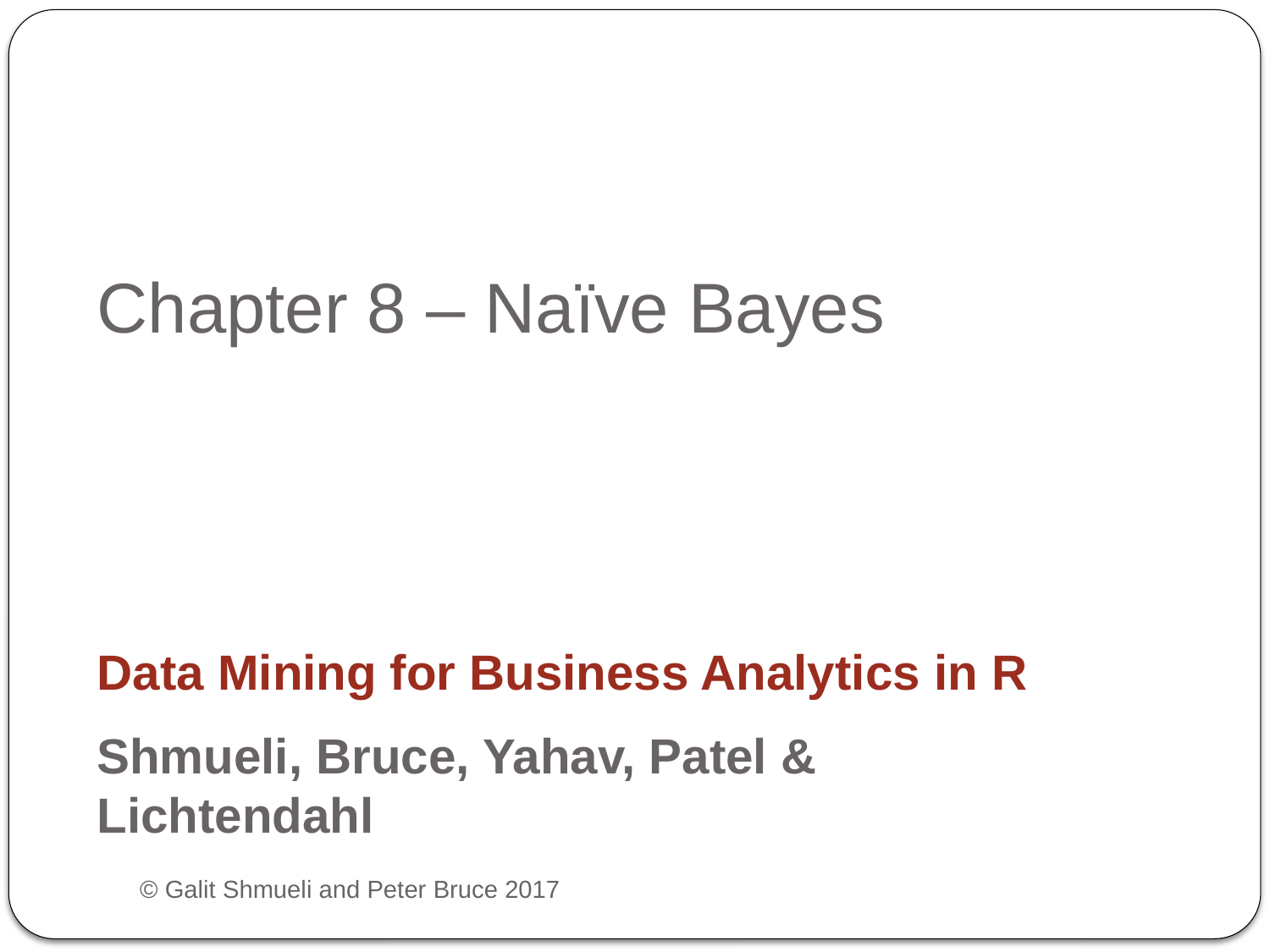

# Chapter 8 – Naïve Bayes
Data Mining for Business Analytics in R
Shmueli, Bruce, Yahav, Patel & Lichtendahl
© Galit Shmueli and Peter Bruce 2017